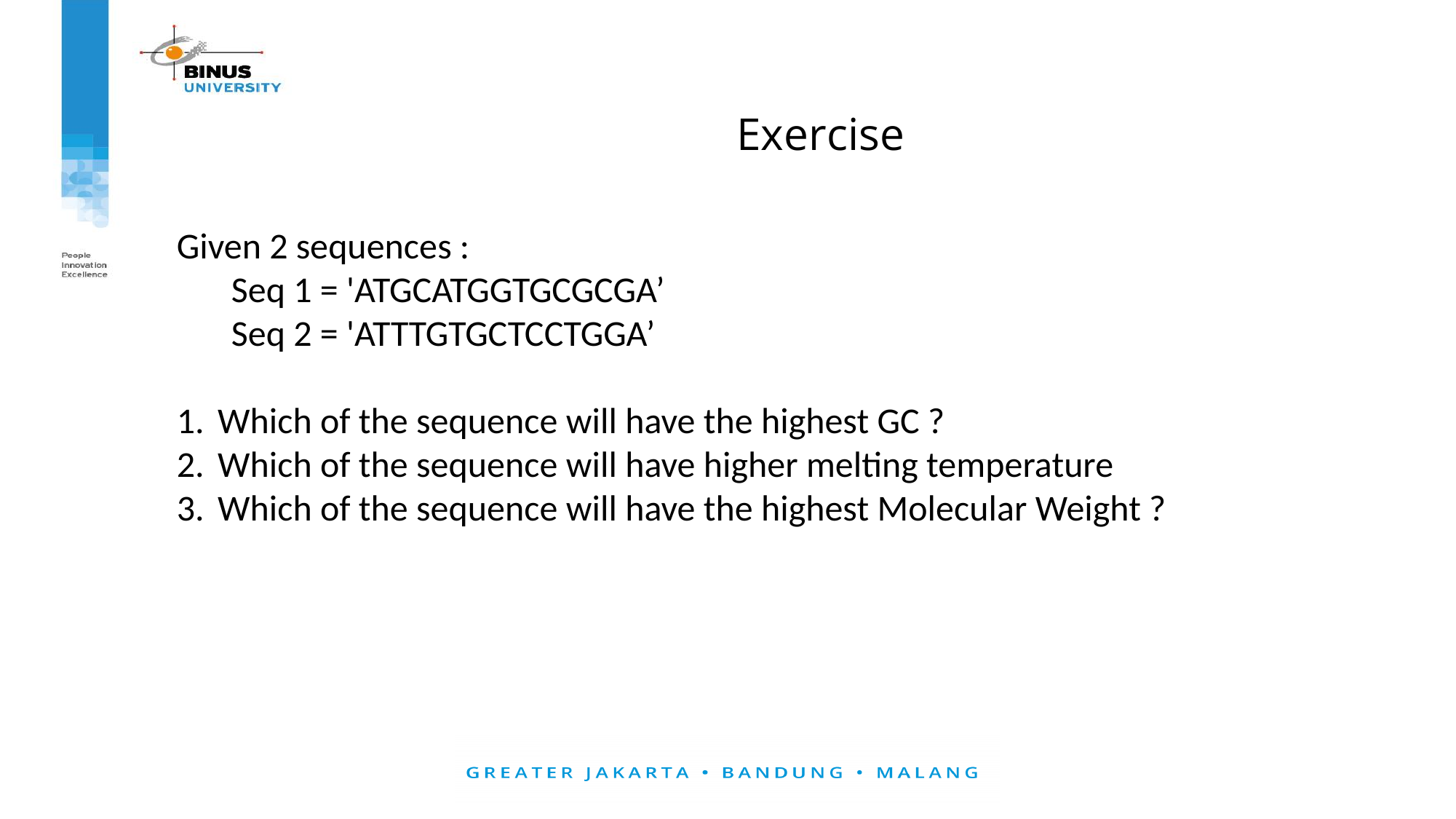

# Exercise
Given 2 sequences :
Seq 1 = 'ATGCATGGTGCGCGA’
Seq 2 = 'ATTTGTGCTCCTGGA’

Which of the sequence will have the highest GC ?
Which of the sequence will have higher melting temperature
Which of the sequence will have the highest Molecular Weight ?